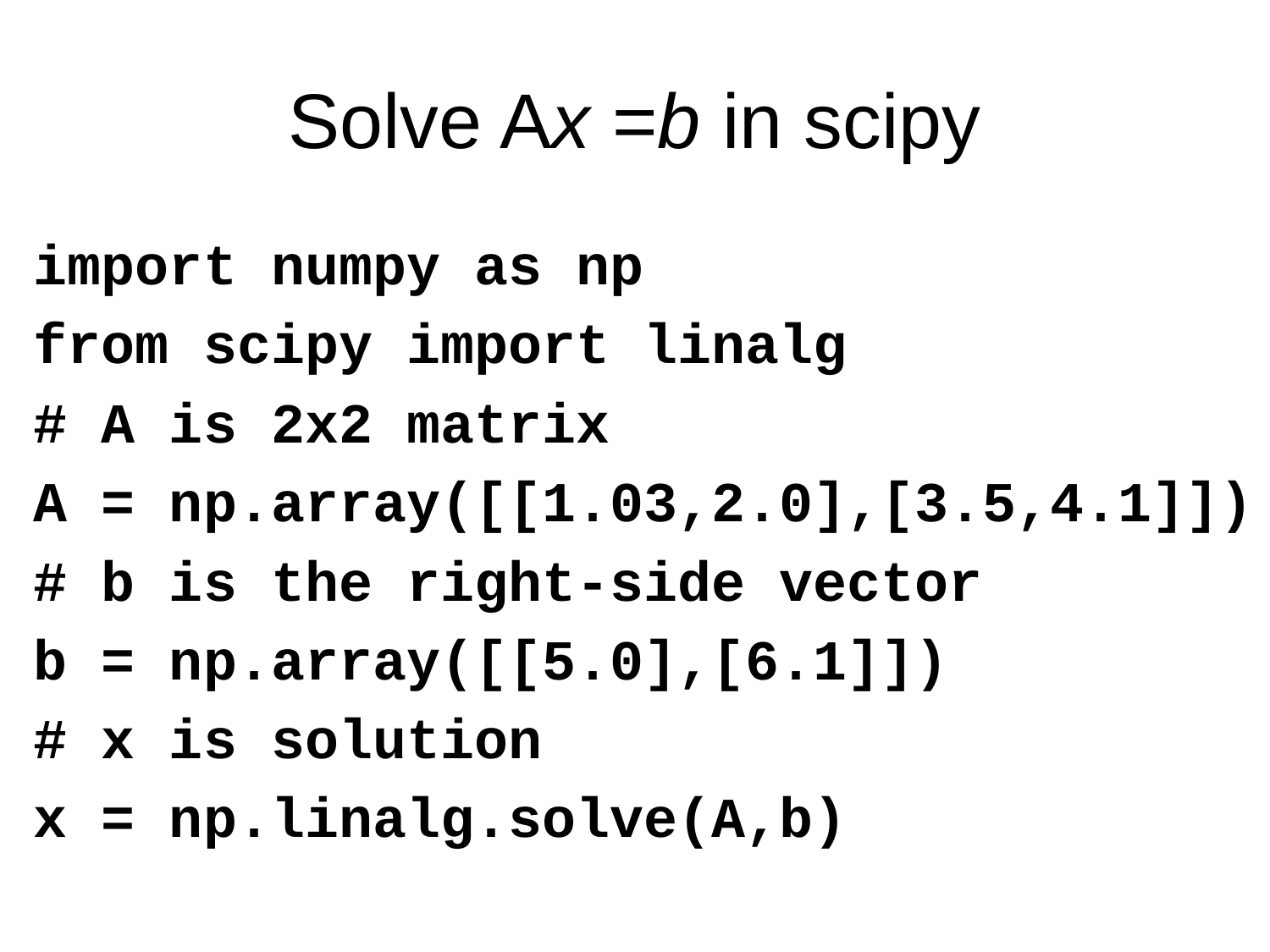

# Solve Ax =b in scipy
import numpy as np
from scipy import linalg
# A is 2x2 matrix
A = np.array([[1.03,2.0],[3.5,4.1]])
# b is the right-side vector
b = np.array([[5.0],[6.1]])
# x is solution
x = np.linalg.solve(A,b)